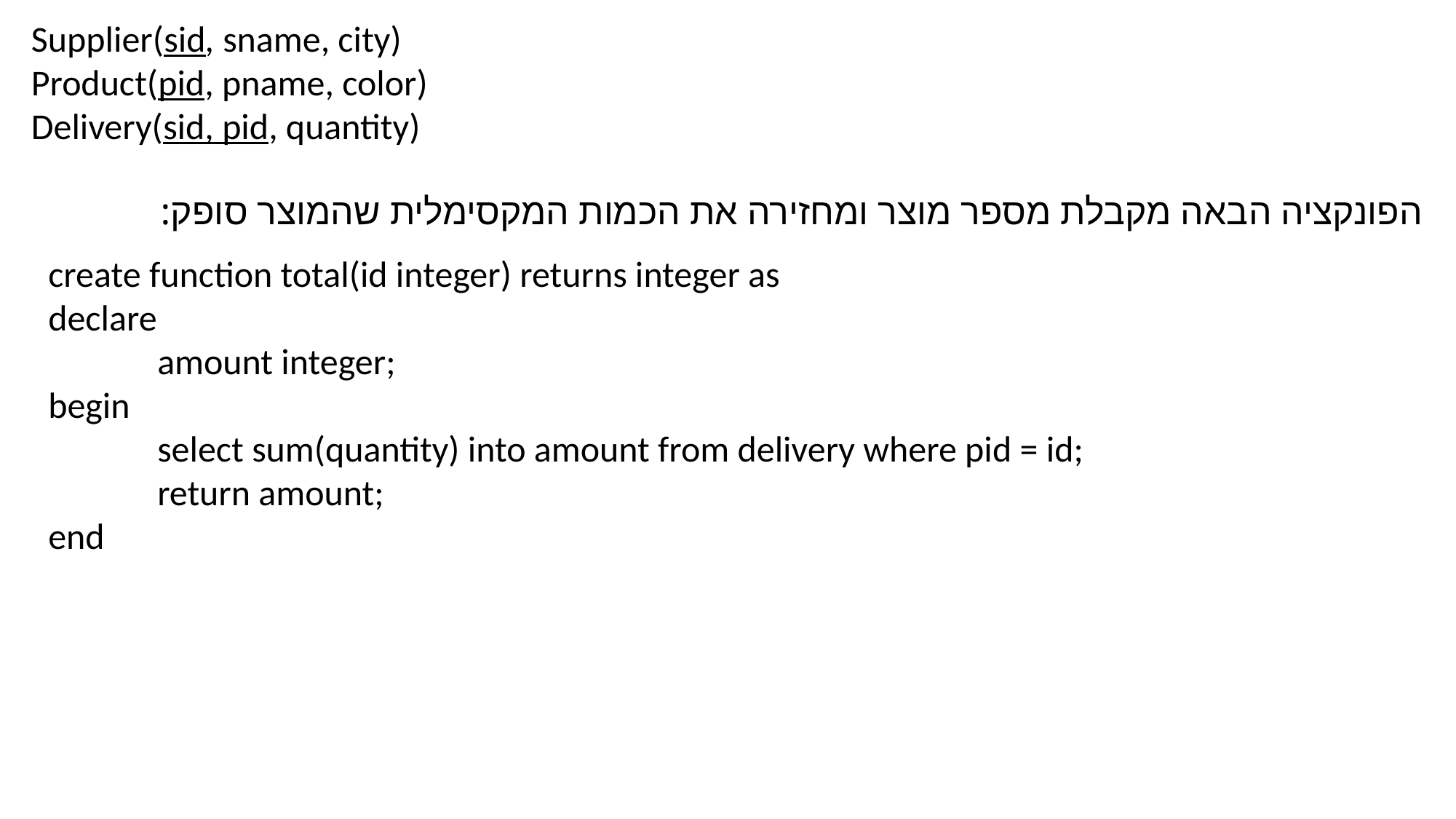

Supplier(sid, sname, city)
Product(pid, pname, color)
Delivery(sid, pid, quantity)
הפונקציה הבאה מקבלת מספר מוצר ומחזירה את הכמות המקסימלית שהמוצר סופק:
create function total(id integer) returns integer as
declare
	amount integer;
begin
	select sum(quantity) into amount from delivery where pid = id;
	return amount;
end